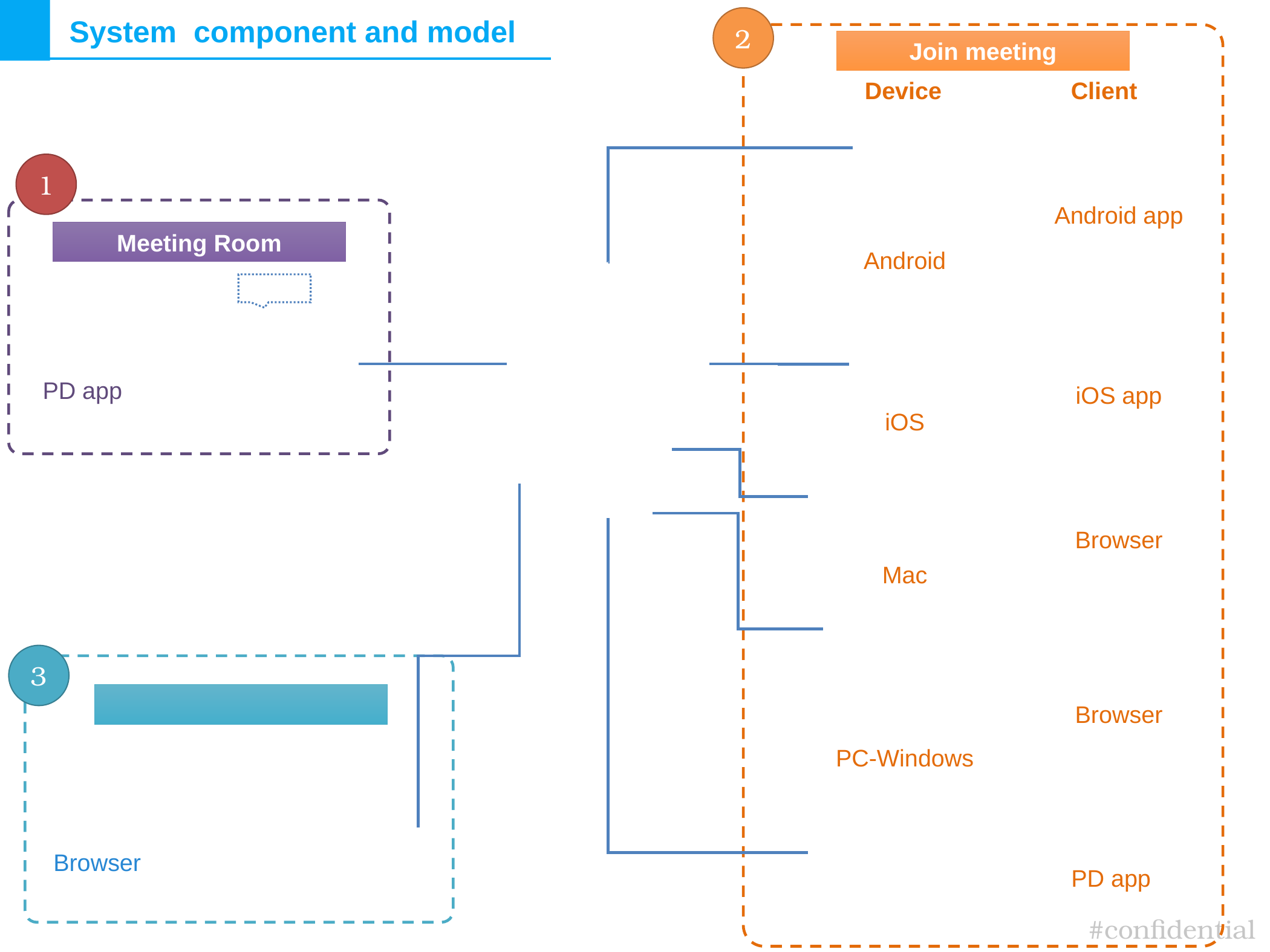

System  component and model
2

Join meeting
Device
Client
1
Android app

Meeting Room
Android

PD app
iOS app
iOS
Browser
Mac
3

Browser
PC-Windows
Browser
PD app